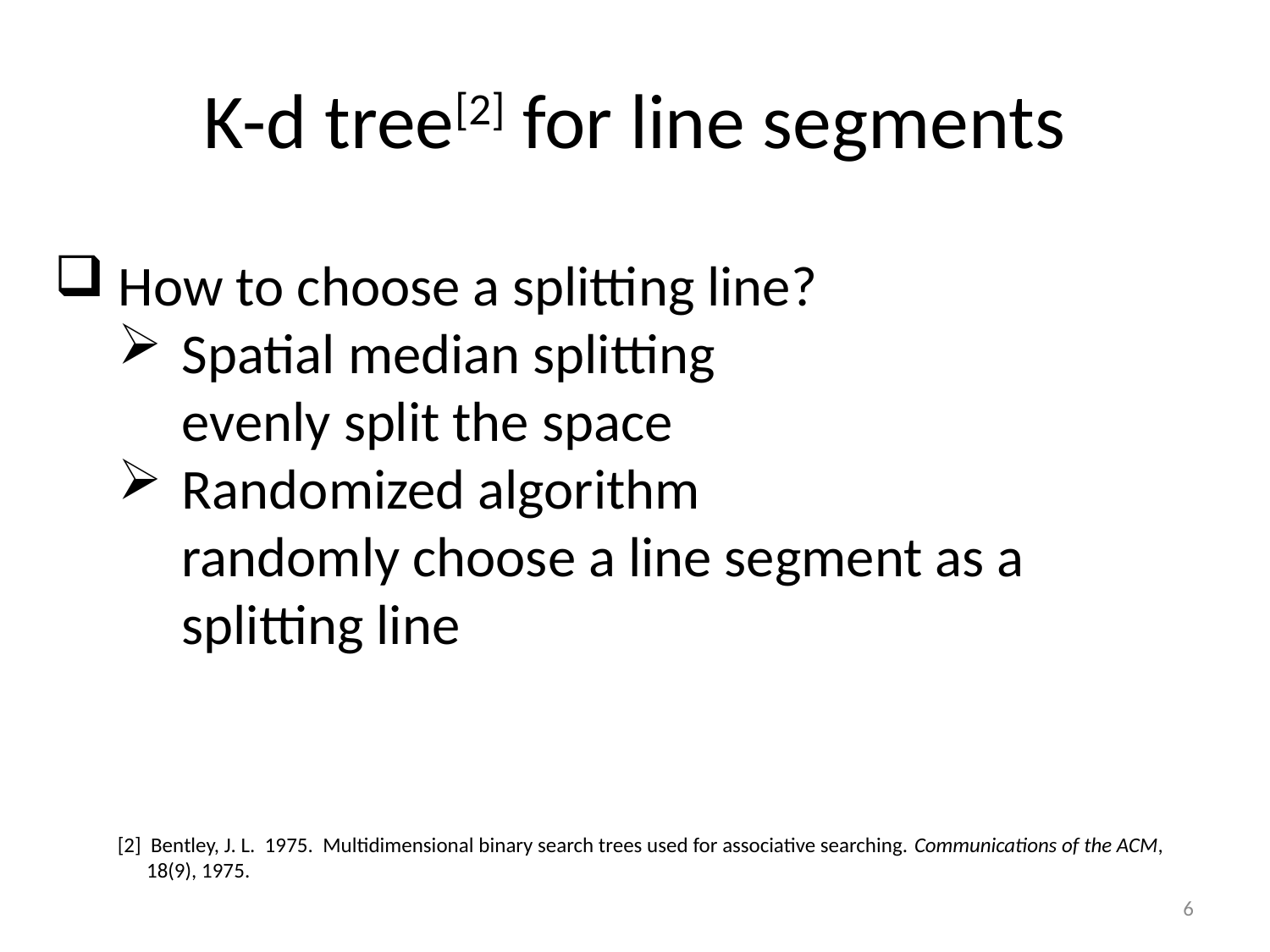

# K-d tree[2] for line segments
How to choose a splitting line?
Spatial median splitting
evenly split the space
Randomized algorithm
randomly choose a line segment as a splitting line
[2]  Bentley, J. L.  1975.  Multidimensional binary search trees used for associative searching. Communications of the ACM,
      18(9), 1975.
6